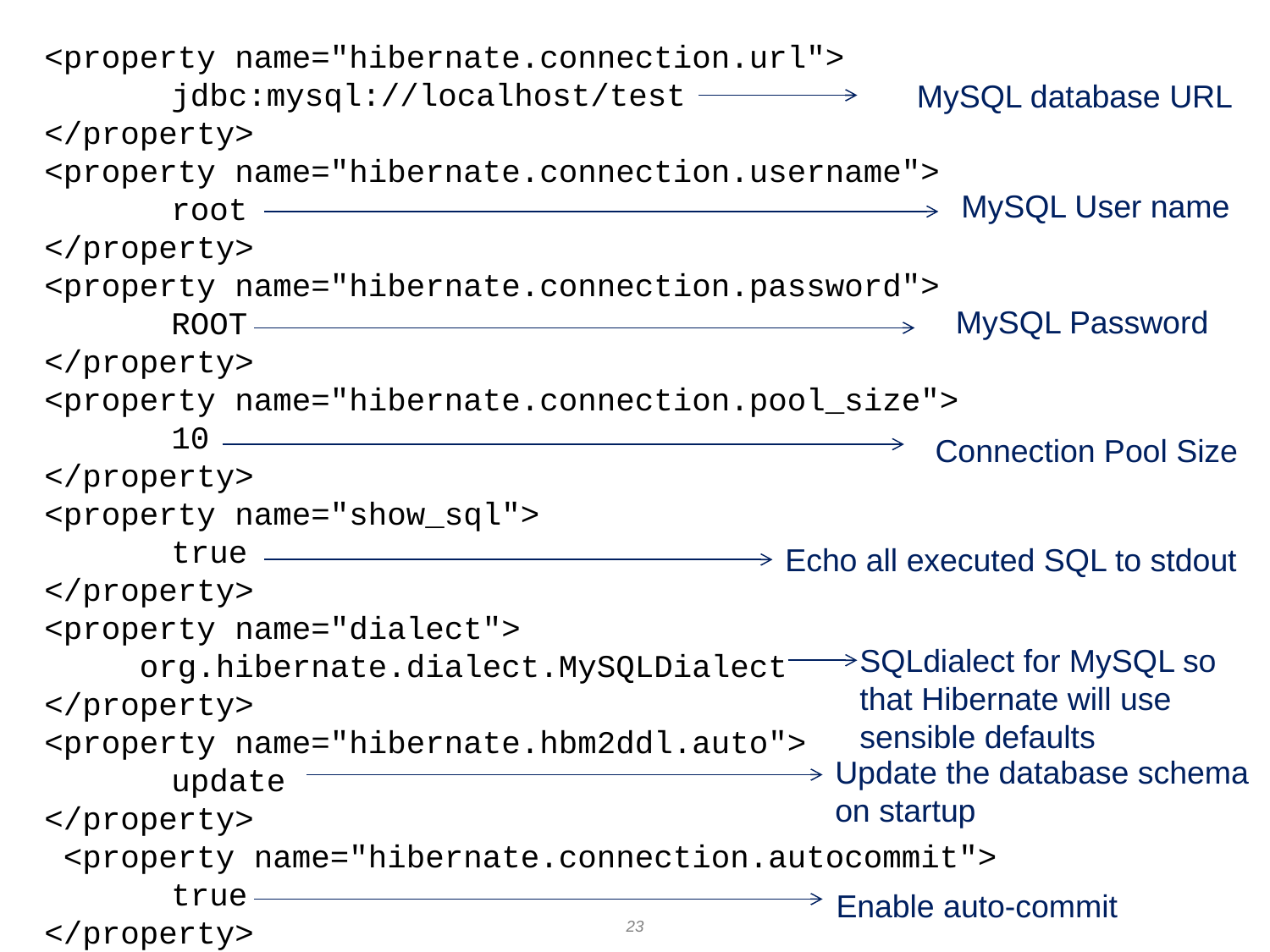

<property name="hibernate.connection.url">
	jdbc:mysql://localhost/test
</property>
<property name="hibernate.connection.username">
	root
</property>
<property name="hibernate.connection.password">
	ROOT
</property>
<property name="hibernate.connection.pool_size">
	10
</property>
<property name="show_sql">
	true
</property>
<property name="dialect">
     org.hibernate.dialect.MySQLDialect
</property>
<property name="hibernate.hbm2ddl.auto">
	update
</property>
 <property name="hibernate.connection.autocommit">
	true
</property>
MySQL database URL
MySQL User name
MySQL Password
Connection Pool Size
Echo all executed SQL to stdout
SQLdialect for MySQL so that Hibernate will use sensible defaults
Update the database schema on startup
Enable auto-commit
23